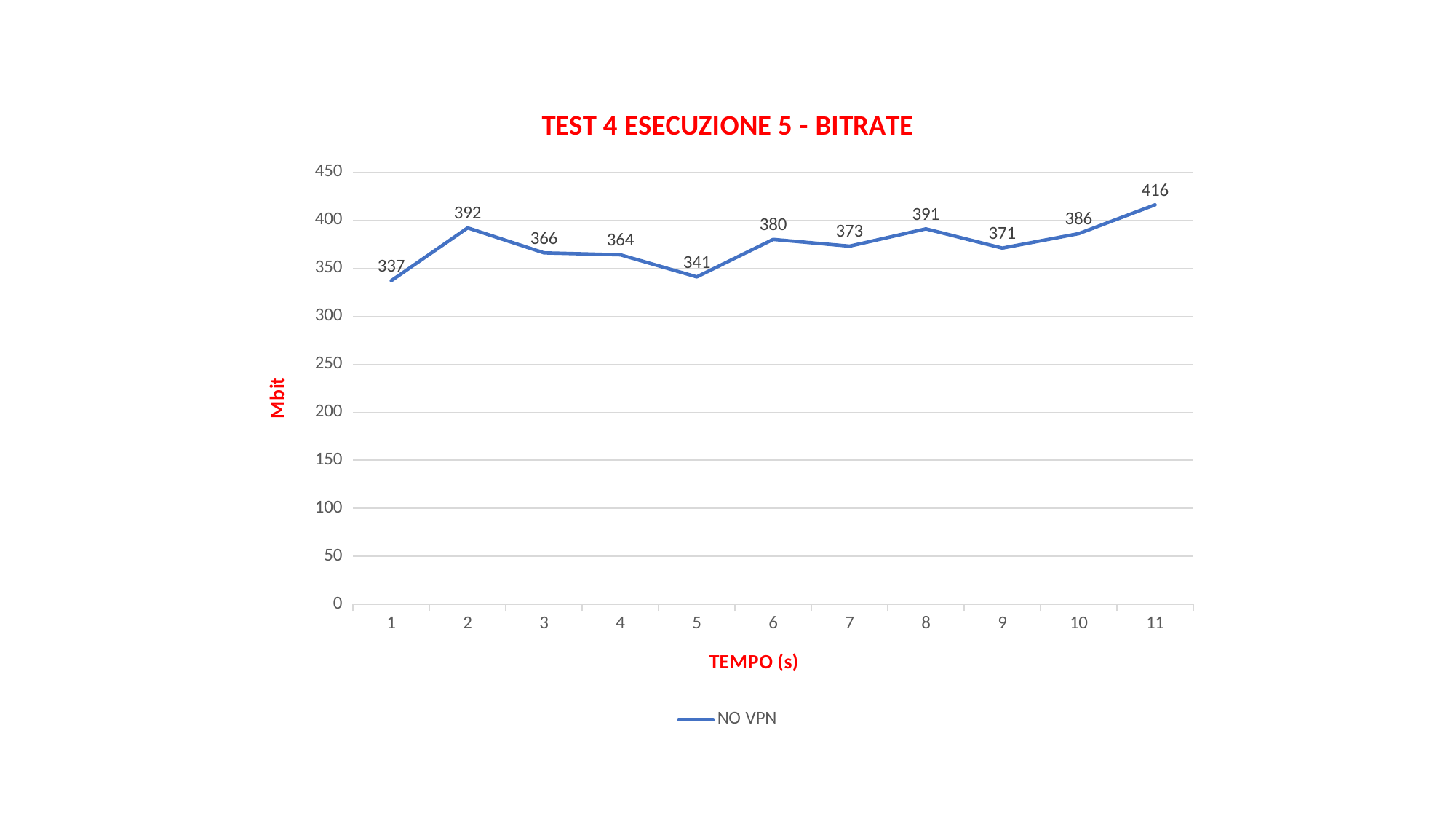

### Chart: TEST 4 ESECUZIONE 5 - BITRATE

| Category | NO VPN |
|---|---|
| 1 | 337.0 |
| 2 | 392.0 |
| 3 | 366.0 |
| 4 | 364.0 |
| 5 | 341.0 |
| 6 | 380.0 |
| 7 | 373.0 |
| 8 | 391.0 |
| 9 | 371.0 |
| 10 | 386.0 |
| 11 | 416.0 |